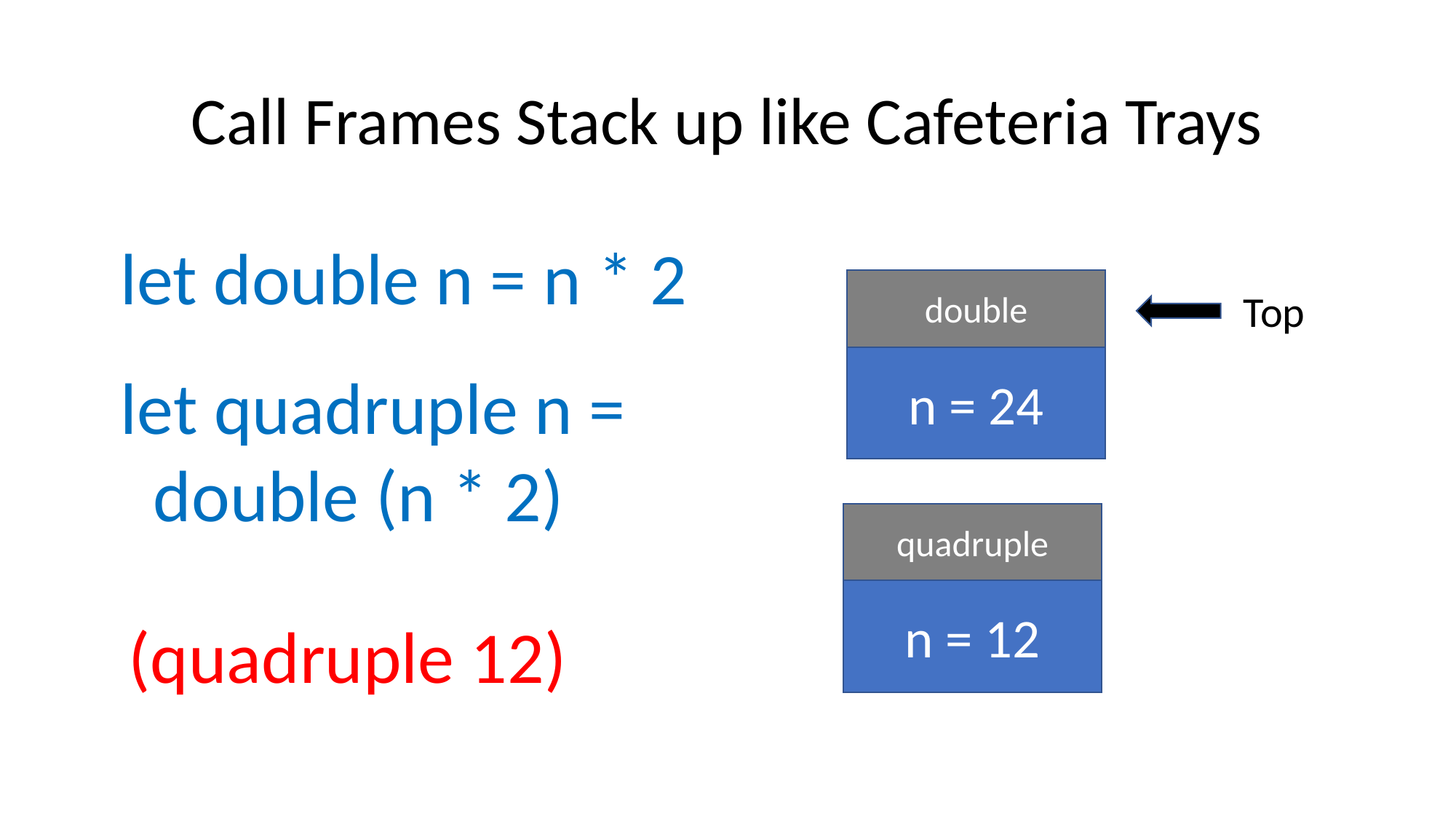

# Call Frames Stack up like Cafeteria Trays

let double n = n * 2
double
Top

n = 24
quadruple
n = 12
let quadruple n =
  double (n * 2)
(quadruple 12)